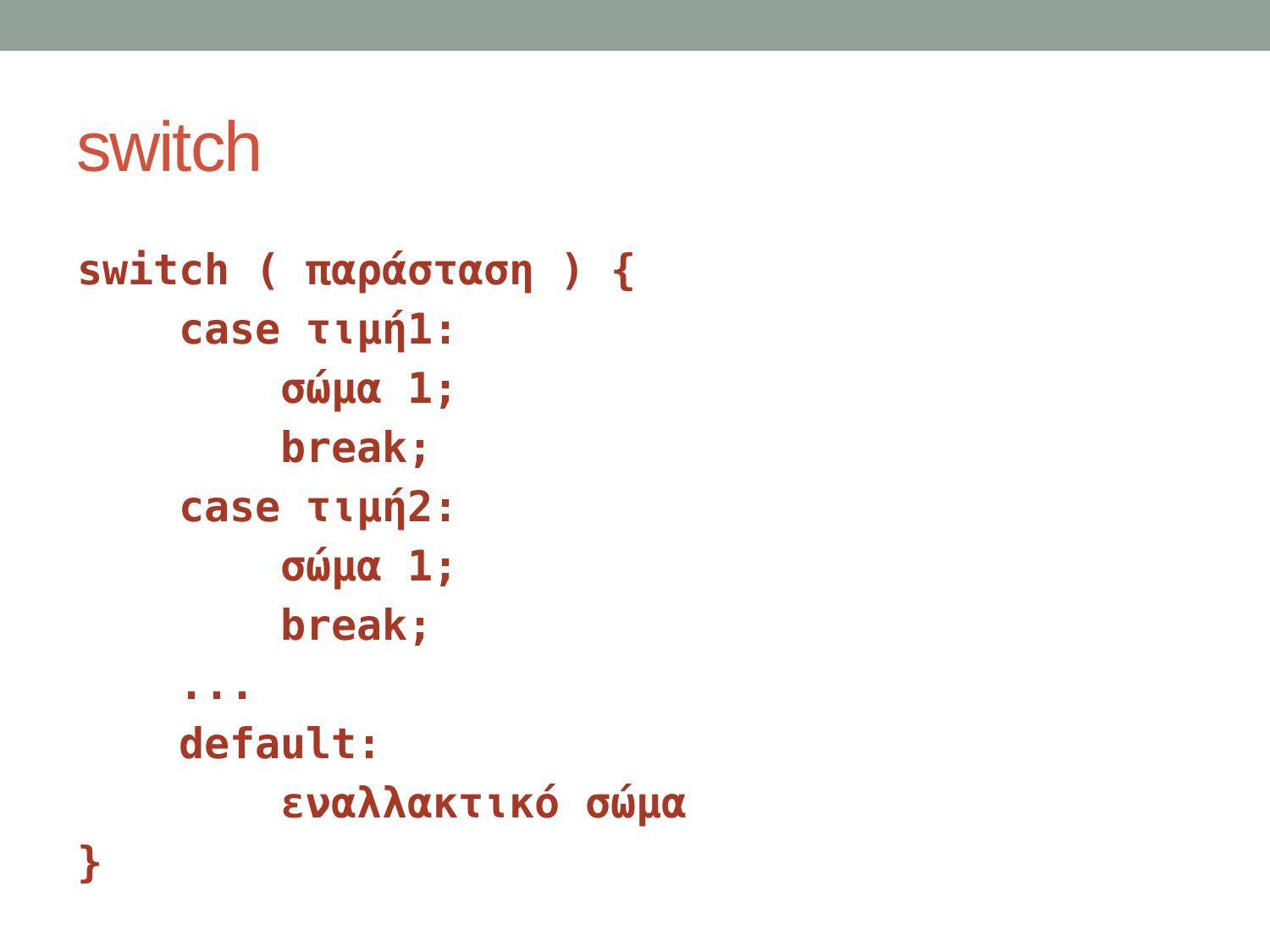

# switch
switch ( παράσταση ) {
    case τιμή1:
        σώμα 1;
        break;
    case τιμή2:
        σώμα 1;
        break;
    ...
    default:
        εναλλακτικό σώμα
}